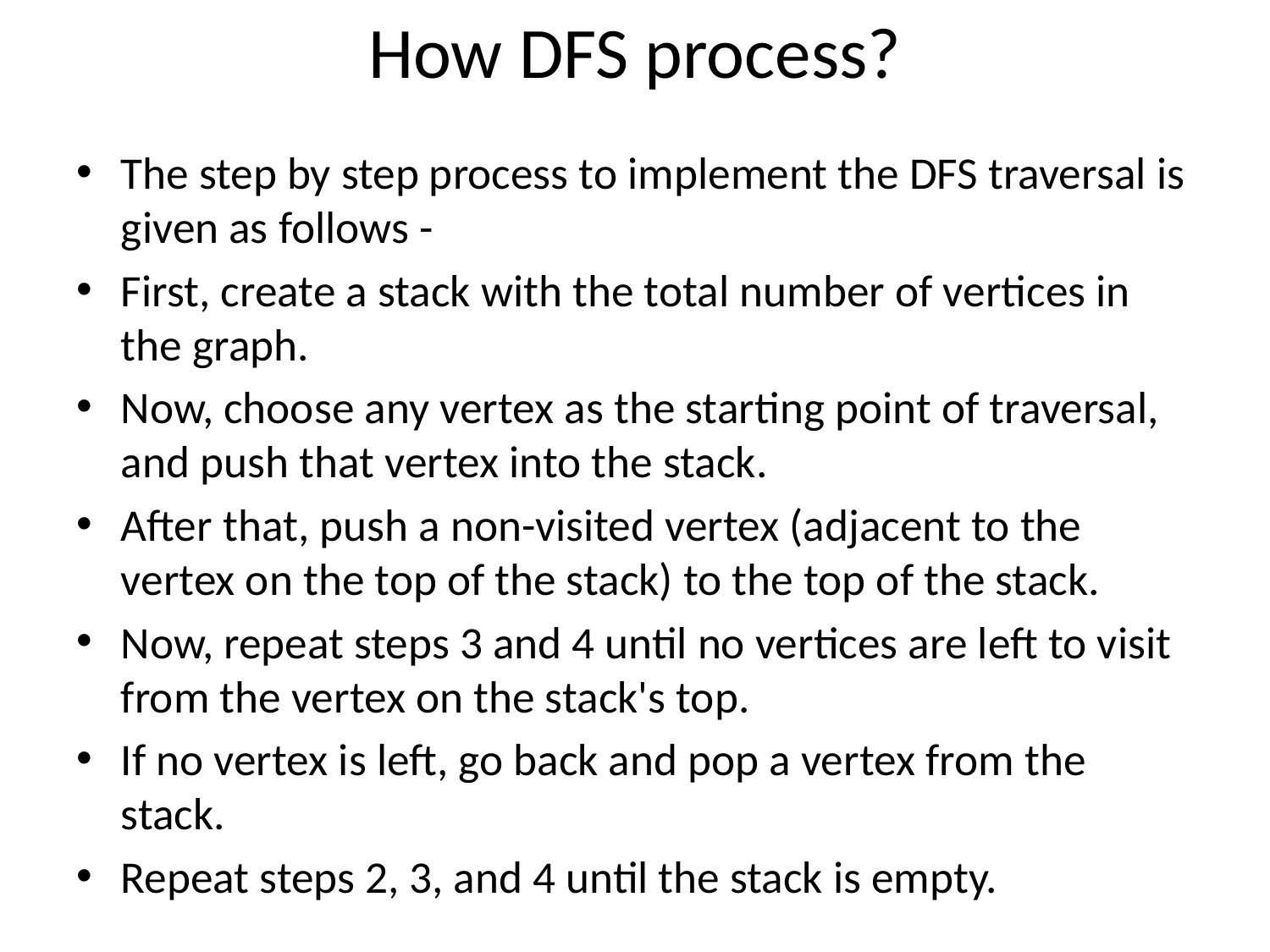

# How DFS process?
The step by step process to implement the DFS traversal is given as follows -
First, create a stack with the total number of vertices in the graph.
Now, choose any vertex as the starting point of traversal, and push that vertex into the stack.
After that, push a non-visited vertex (adjacent to the vertex on the top of the stack) to the top of the stack.
Now, repeat steps 3 and 4 until no vertices are left to visit from the vertex on the stack's top.
If no vertex is left, go back and pop a vertex from the stack.
Repeat steps 2, 3, and 4 until the stack is empty.